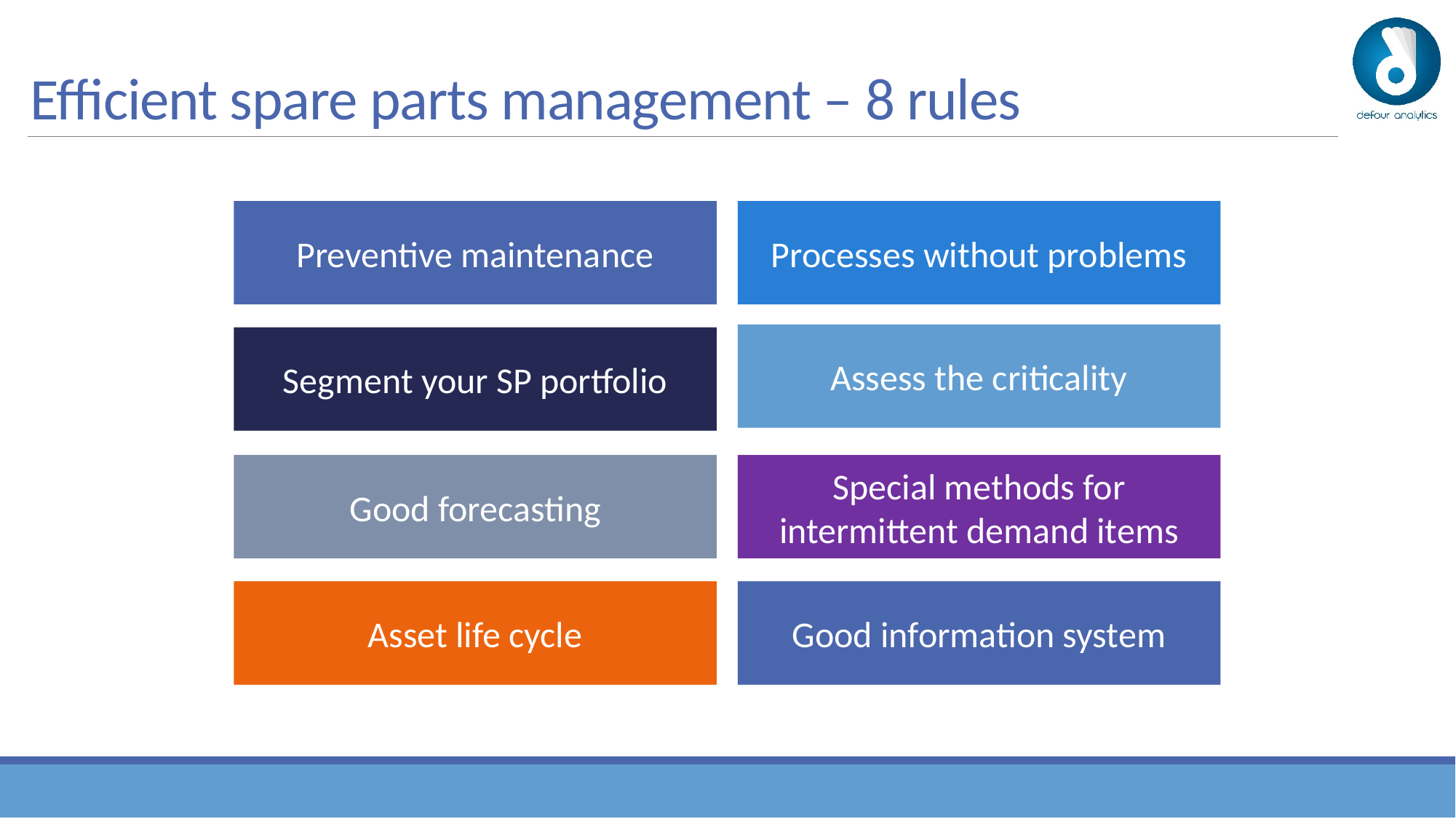

# Efficient spare parts management – 8 rules
Preventive maintenance
Processes without problems
Assess the criticality
Segment your SP portfolio
Good forecasting
Special methods for intermittent demand items
Asset life cycle
Good information system